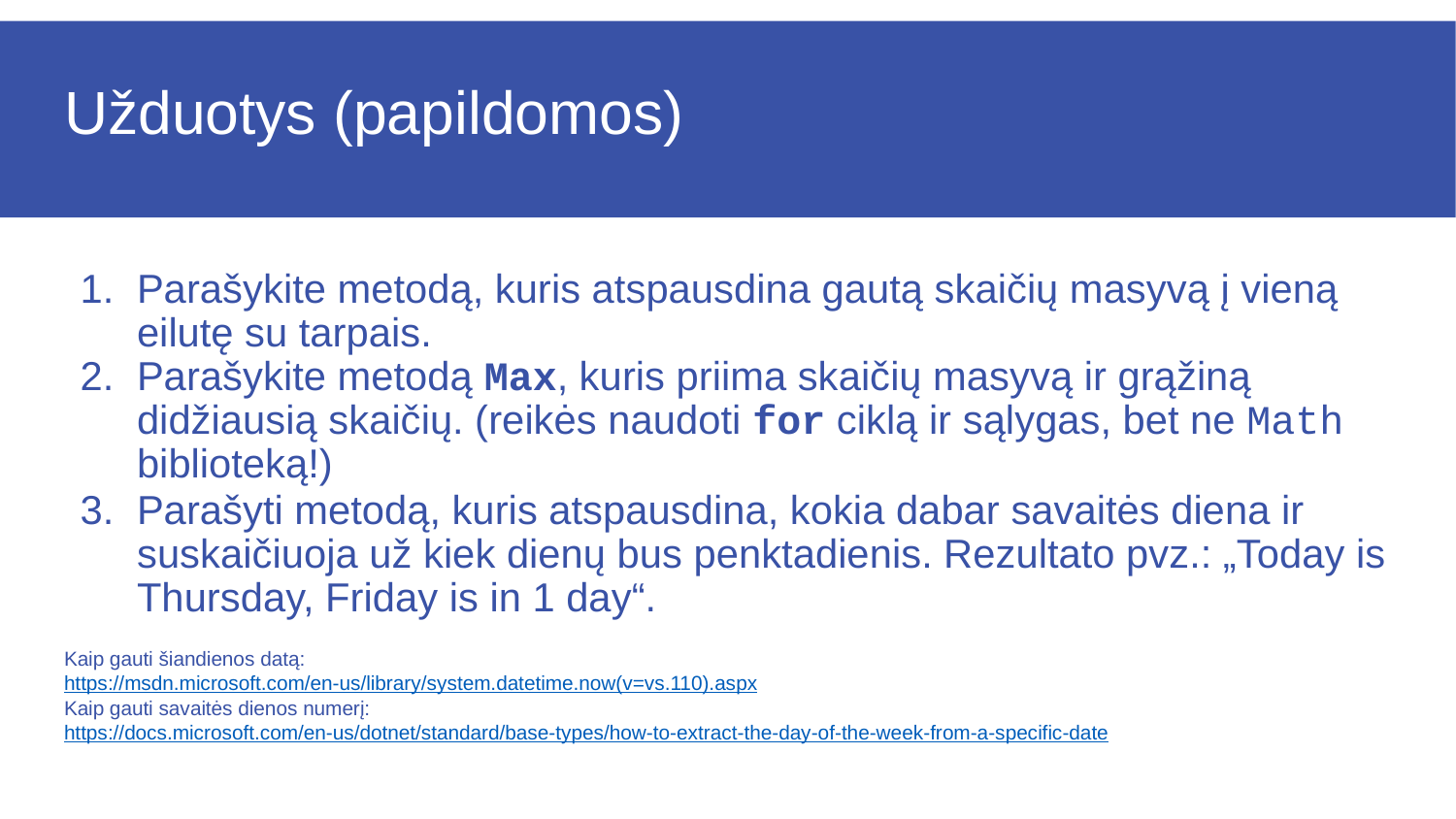

# Užduotys (papildomos)
Parašykite metodą, kuris atspausdina gautą skaičių masyvą į vieną eilutę su tarpais.
Parašykite metodą Max, kuris priima skaičių masyvą ir grąžiną didžiausią skaičių. (reikės naudoti for ciklą ir sąlygas, bet ne Math biblioteką!)
Parašyti metodą, kuris atspausdina, kokia dabar savaitės diena ir suskaičiuoja už kiek dienų bus penktadienis. Rezultato pvz.: „Today is Thursday, Friday is in 1 day“.

Kaip gauti šiandienos datą:
https://msdn.microsoft.com/en-us/library/system.datetime.now(v=vs.110).aspx
Kaip gauti savaitės dienos numerį:
https://docs.microsoft.com/en-us/dotnet/standard/base-types/how-to-extract-the-day-of-the-week-from-a-specific-date